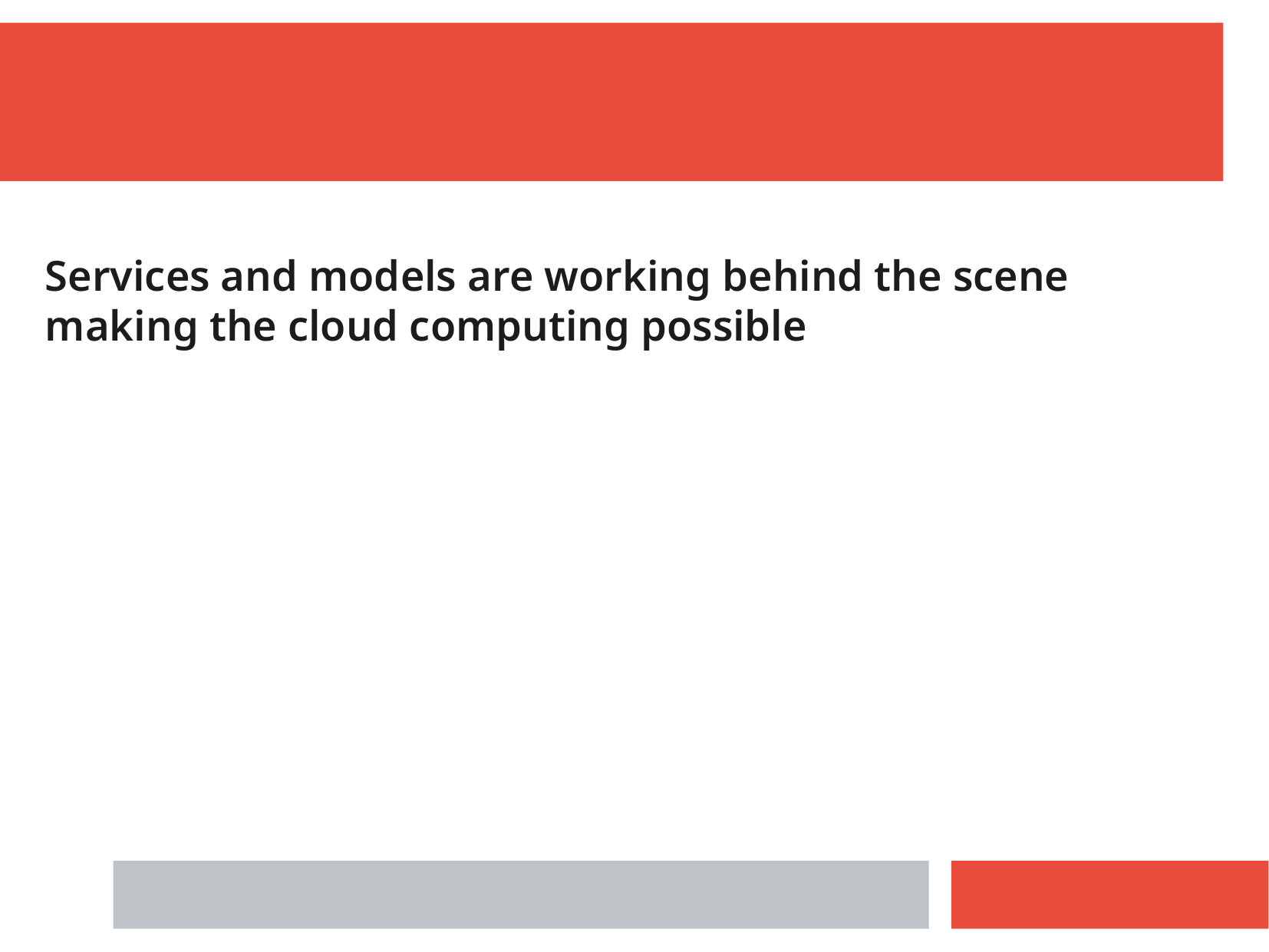

Services and models are working behind the scene making the cloud computing possible